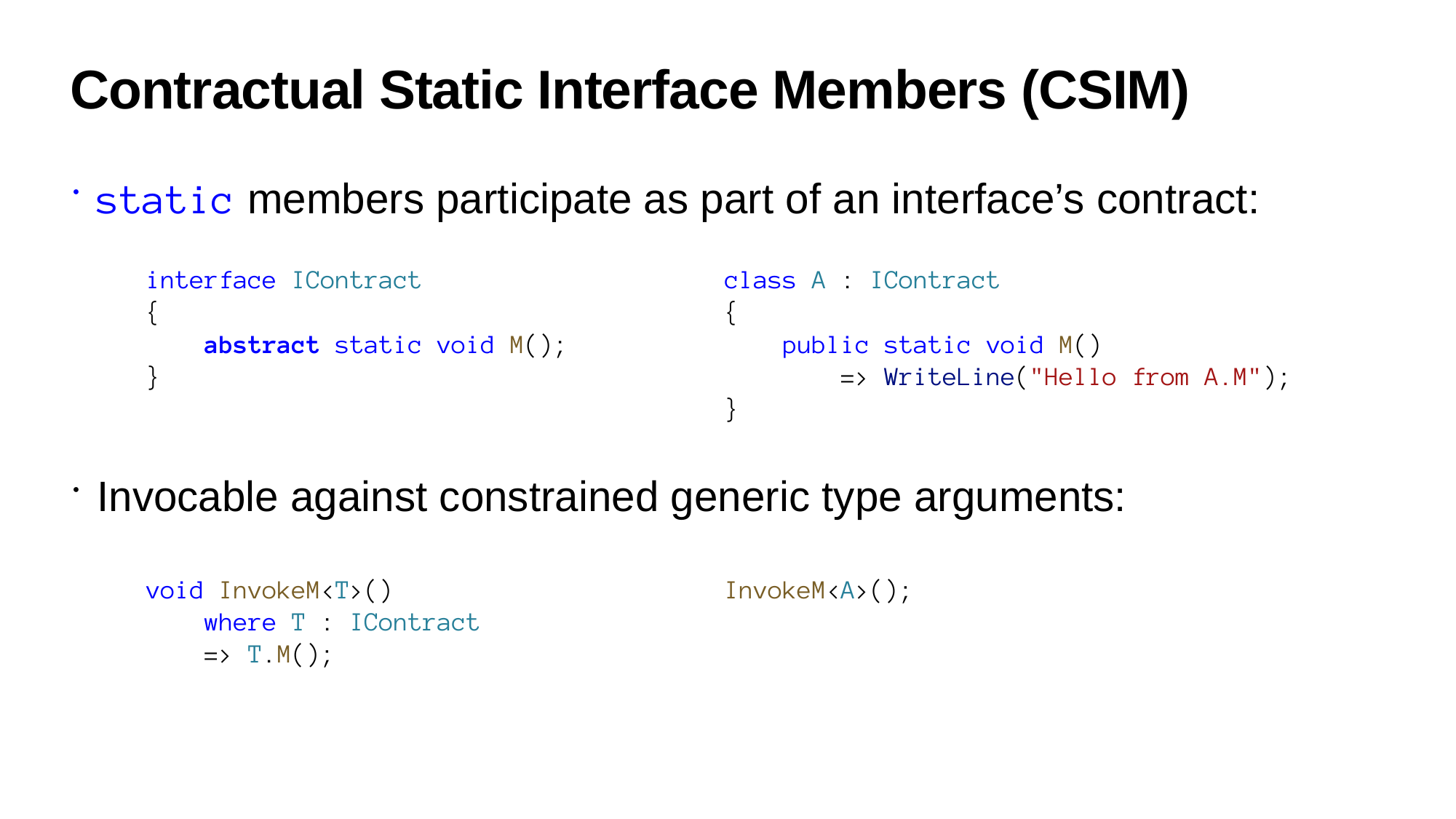

# Contractual Static Interface Members (CSIM)
static members participate as part of an interface’s contract:

Invocable against constrained generic type arguments:
interface IContract
{
    abstract static void M();
}
class A : IContract
{
    public static void M()
        => WriteLine("Hello from A.M");
}
void InvokeM<T>()
    where T : IContract
    => T.M();
InvokeM<A>();